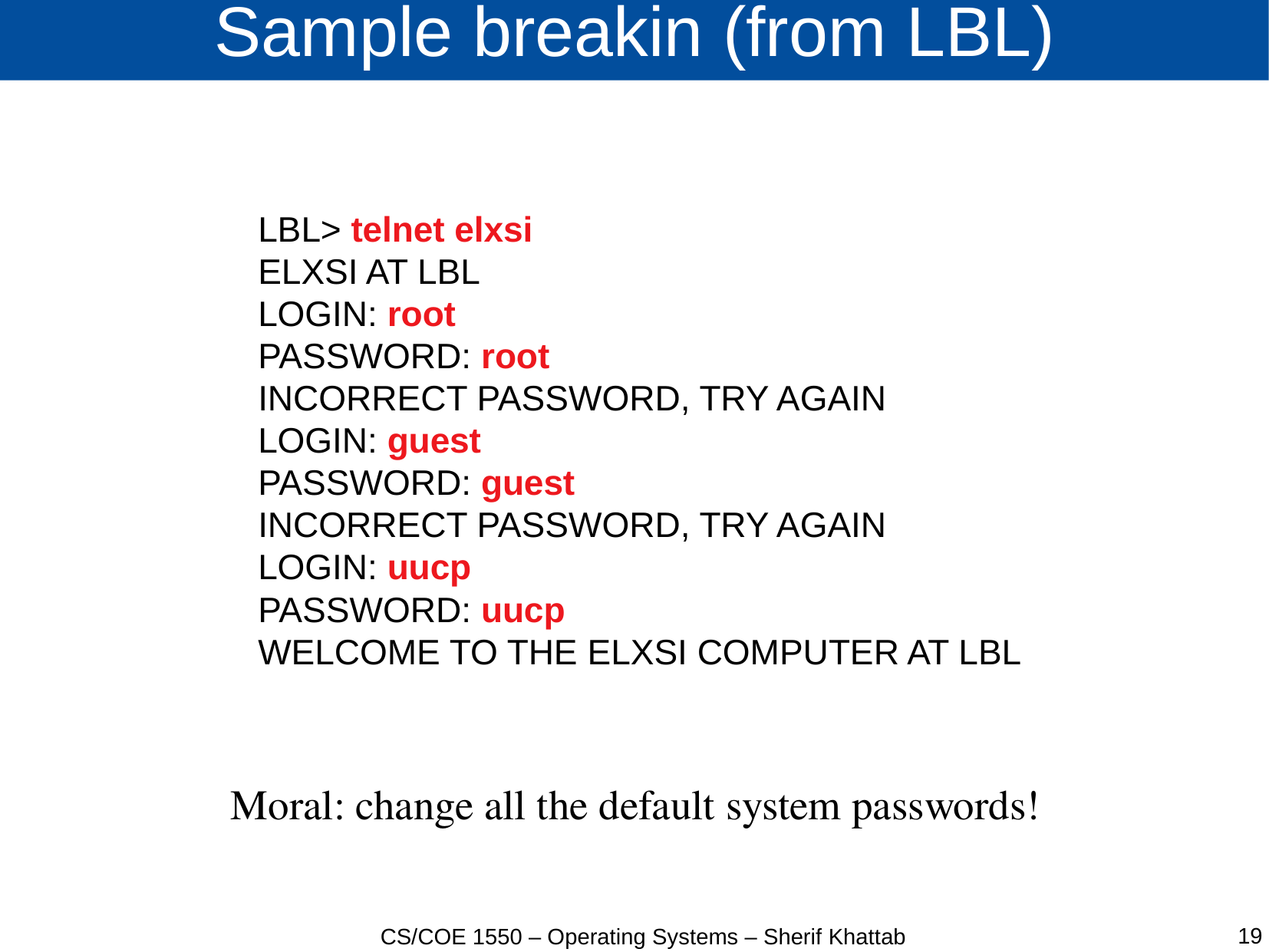

# Sample breakin (from LBL)

LBL> telnet elxsi
ELXSI AT LBL
LOGIN: root
PASSWORD: root
INCORRECT PASSWORD, TRY AGAIN
LOGIN: guest
PASSWORD: guest
INCORRECT PASSWORD, TRY AGAIN
LOGIN: uucp
PASSWORD: uucp
WELCOME TO THE ELXSI COMPUTER AT LBL
Moral: change all the default system passwords!
19
CS/COE 1550 – Operating Systems – Sherif Khattab